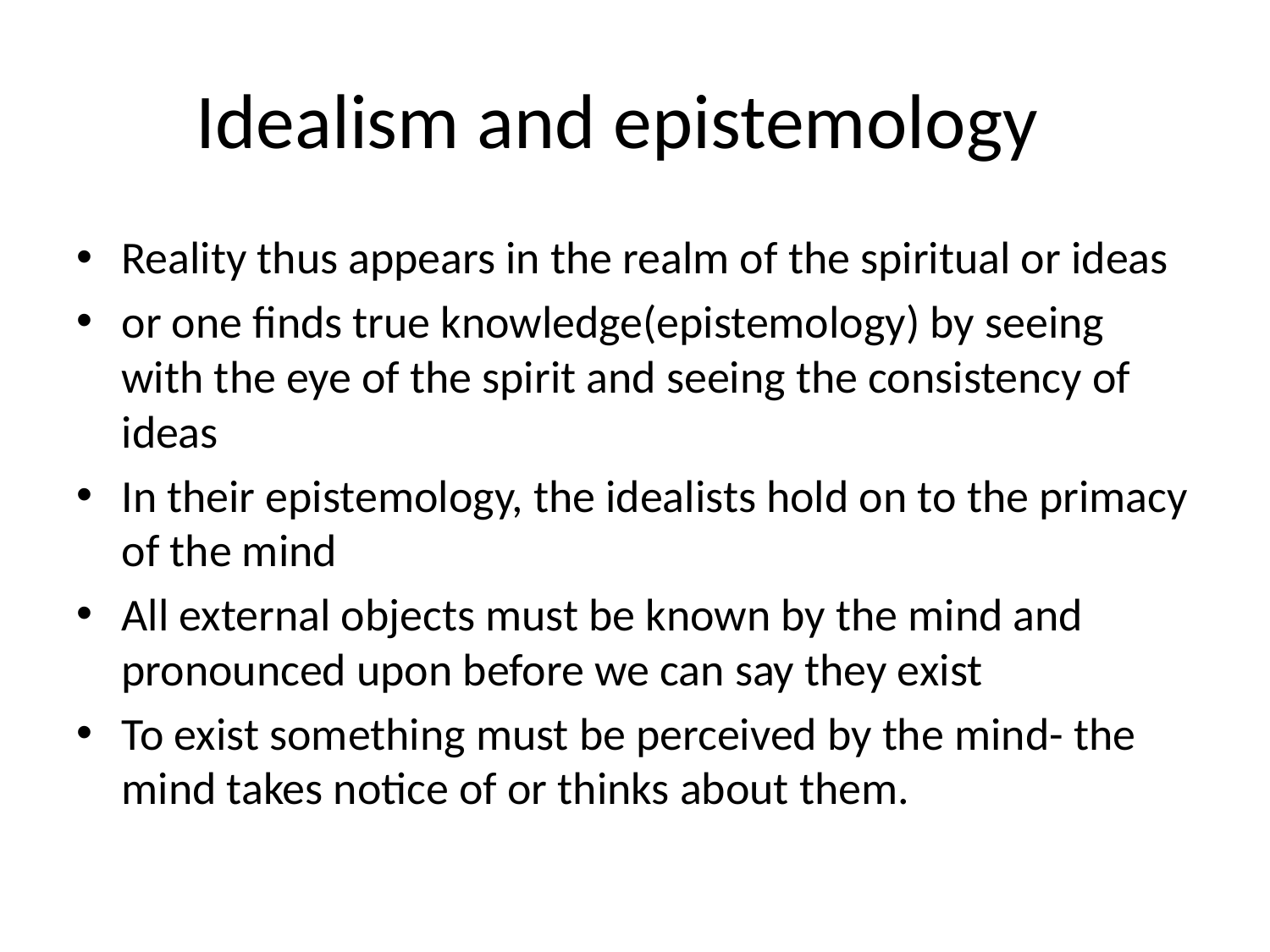

# Idealism and epistemology
Reality thus appears in the realm of the spiritual or ideas
or one finds true knowledge(epistemology) by seeing with the eye of the spirit and seeing the consistency of ideas
In their epistemology, the idealists hold on to the primacy of the mind
All external objects must be known by the mind and pronounced upon before we can say they exist
To exist something must be perceived by the mind- the mind takes notice of or thinks about them.